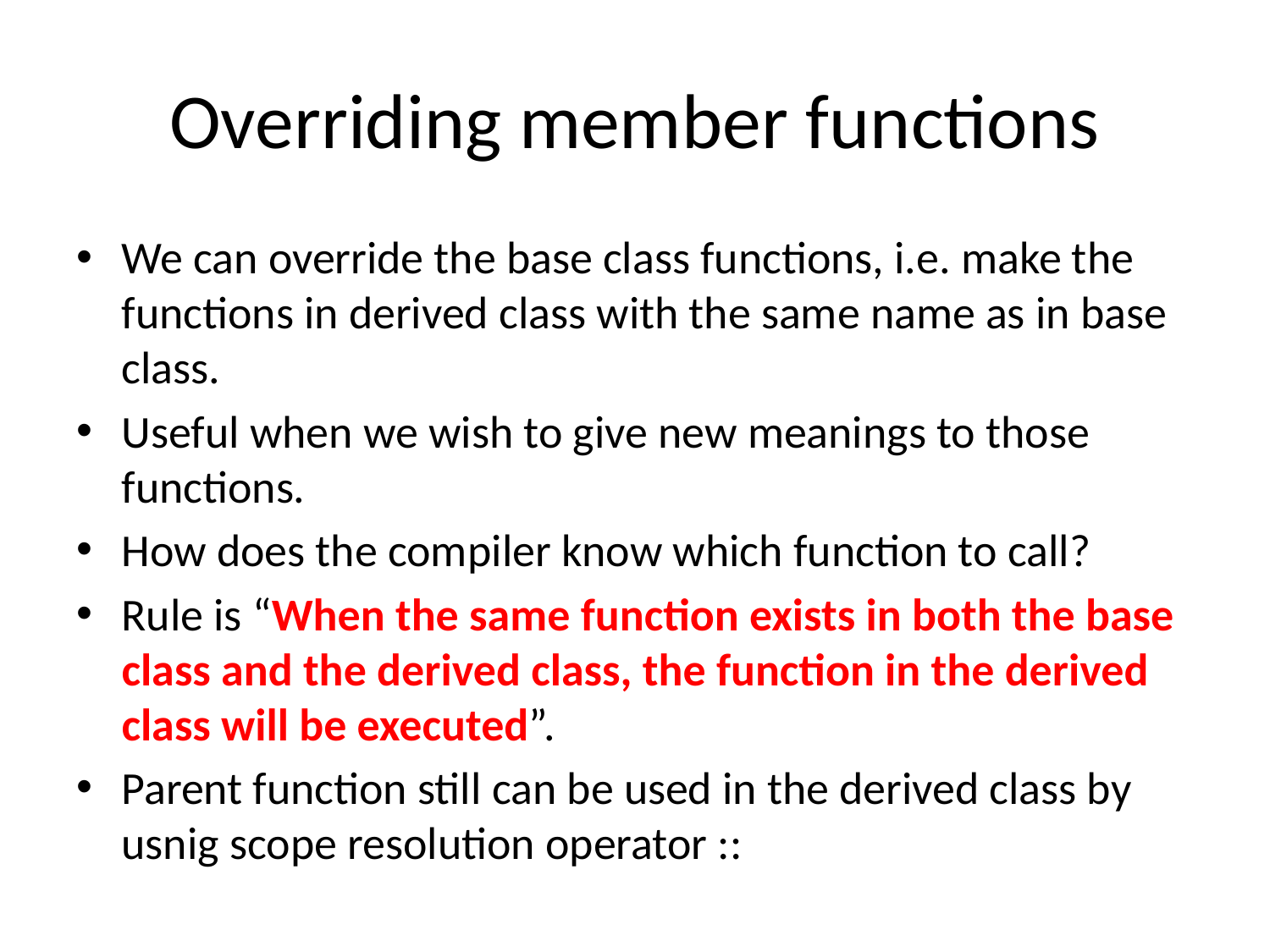

# Overriding member functions
We can override the base class functions, i.e. make the functions in derived class with the same name as in base class.
Useful when we wish to give new meanings to those functions.
How does the compiler know which function to call?
Rule is “When the same function exists in both the base class and the derived class, the function in the derived class will be executed”.
Parent function still can be used in the derived class by usnig scope resolution operator ::